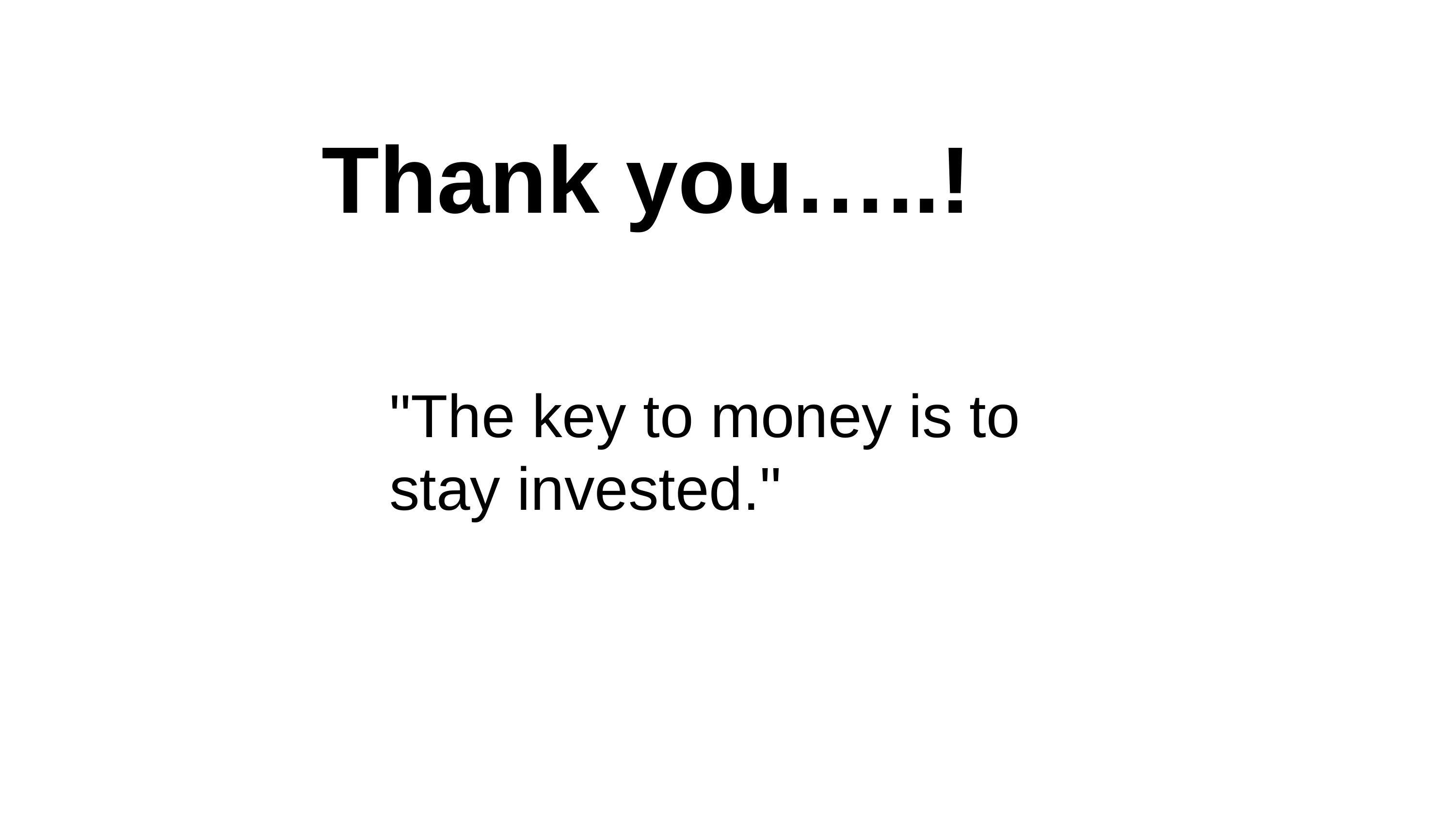

# Thank you…..!
"The key to money is to
stay invested."